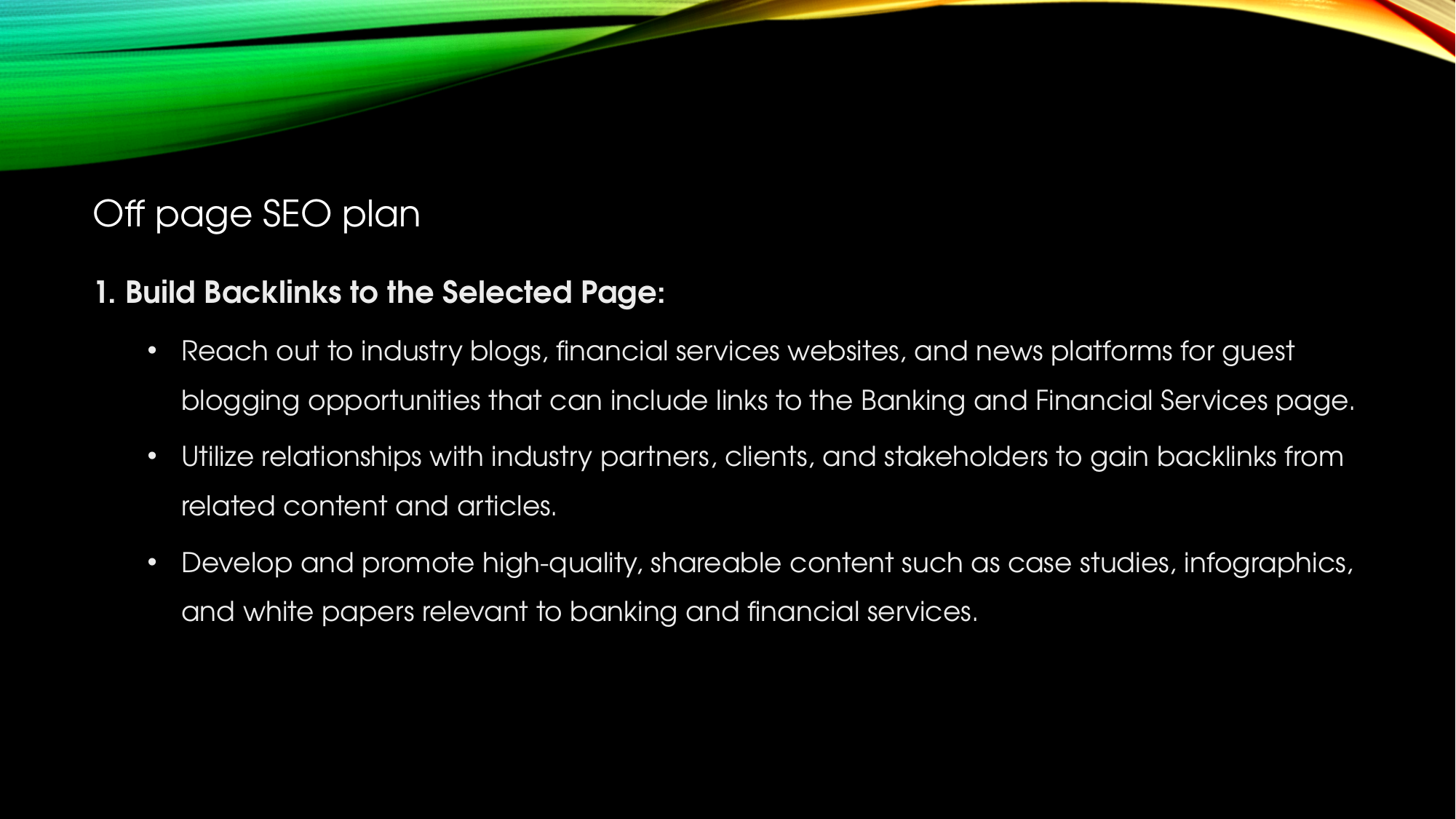

Off page SEO plan
1. Build Backlinks to the Selected Page:
Reach out to industry blogs, financial services websites, and news platforms for guest blogging opportunities that can include links to the Banking and Financial Services page.
Utilize relationships with industry partners, clients, and stakeholders to gain backlinks from related content and articles.
Develop and promote high-quality, shareable content such as case studies, infographics, and white papers relevant to banking and financial services.